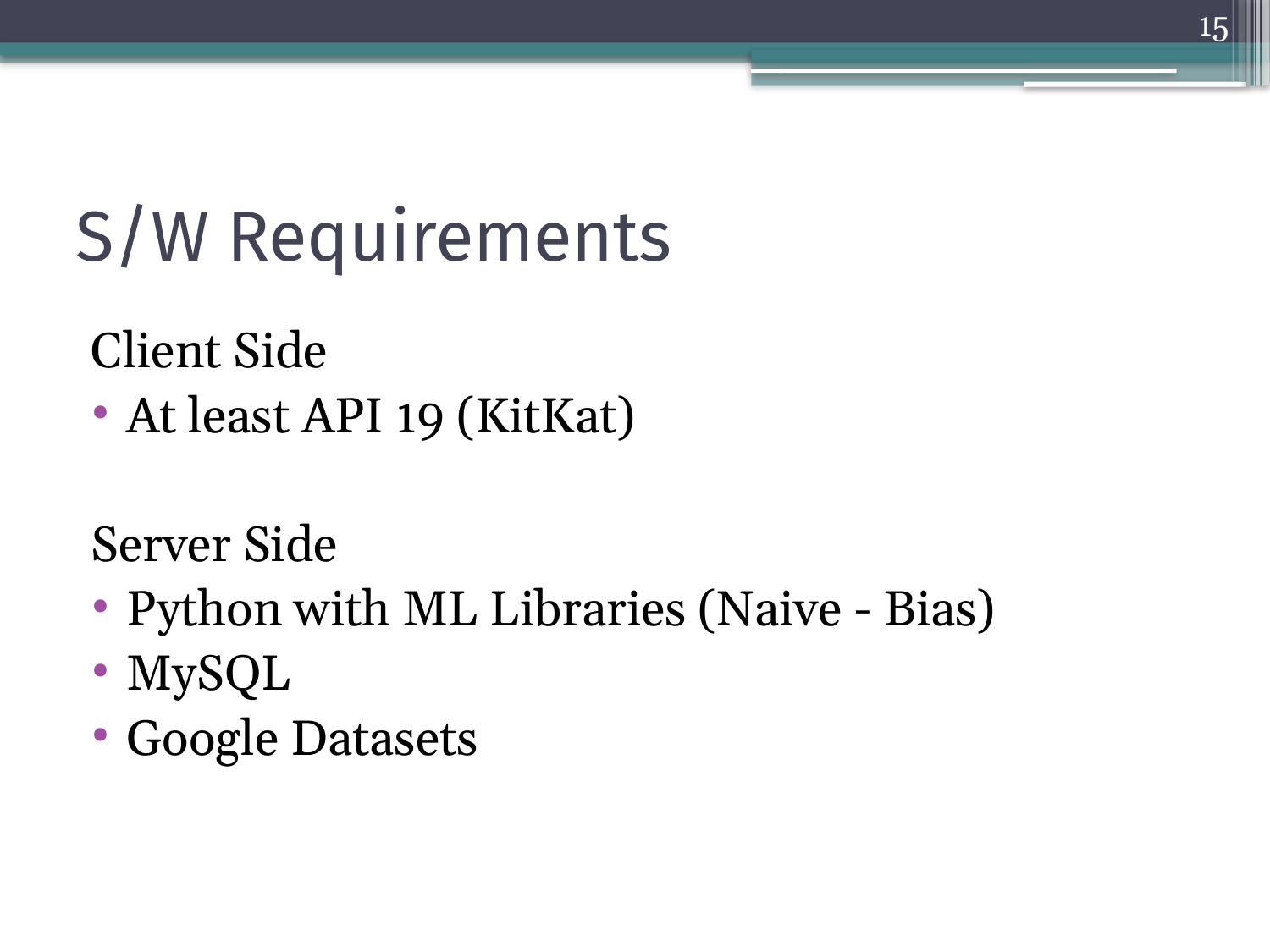

15
# S/W Requirements
Client Side
At least API 19 (KitKat)

Server Side
Python with ML Libraries (Naive - Bias)
MySQL
Google Datasets